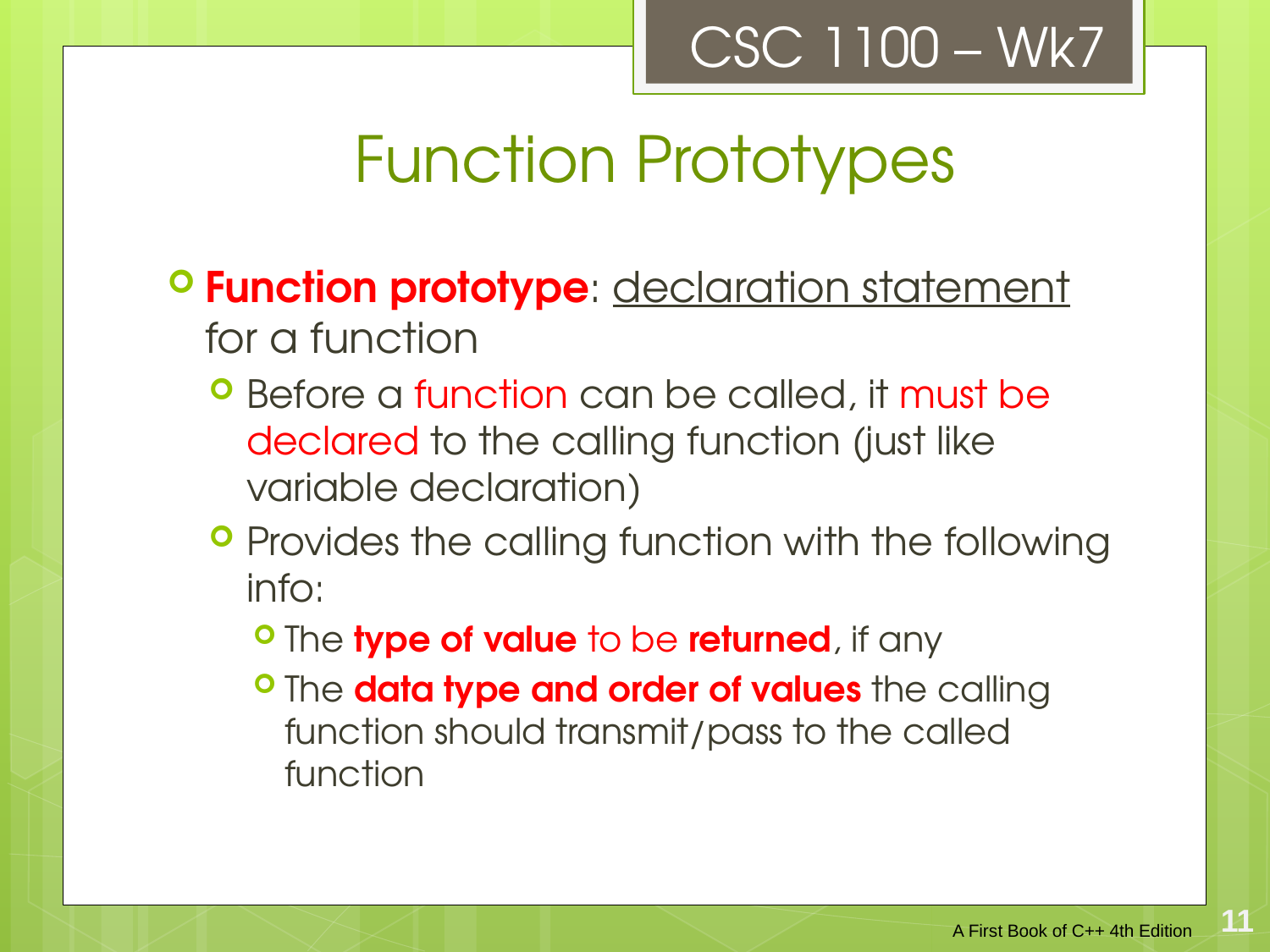

CSC 1100 – Wk7
# Function Prototypes
Function prototype: declaration statement for a function
Before a function can be called, it must be declared to the calling function (just like variable declaration)
Provides the calling function with the following info:
The type of value to be returned, if any
The data type and order of values the calling function should transmit/pass to the called function
11
A First Book of C++ 4th Edition